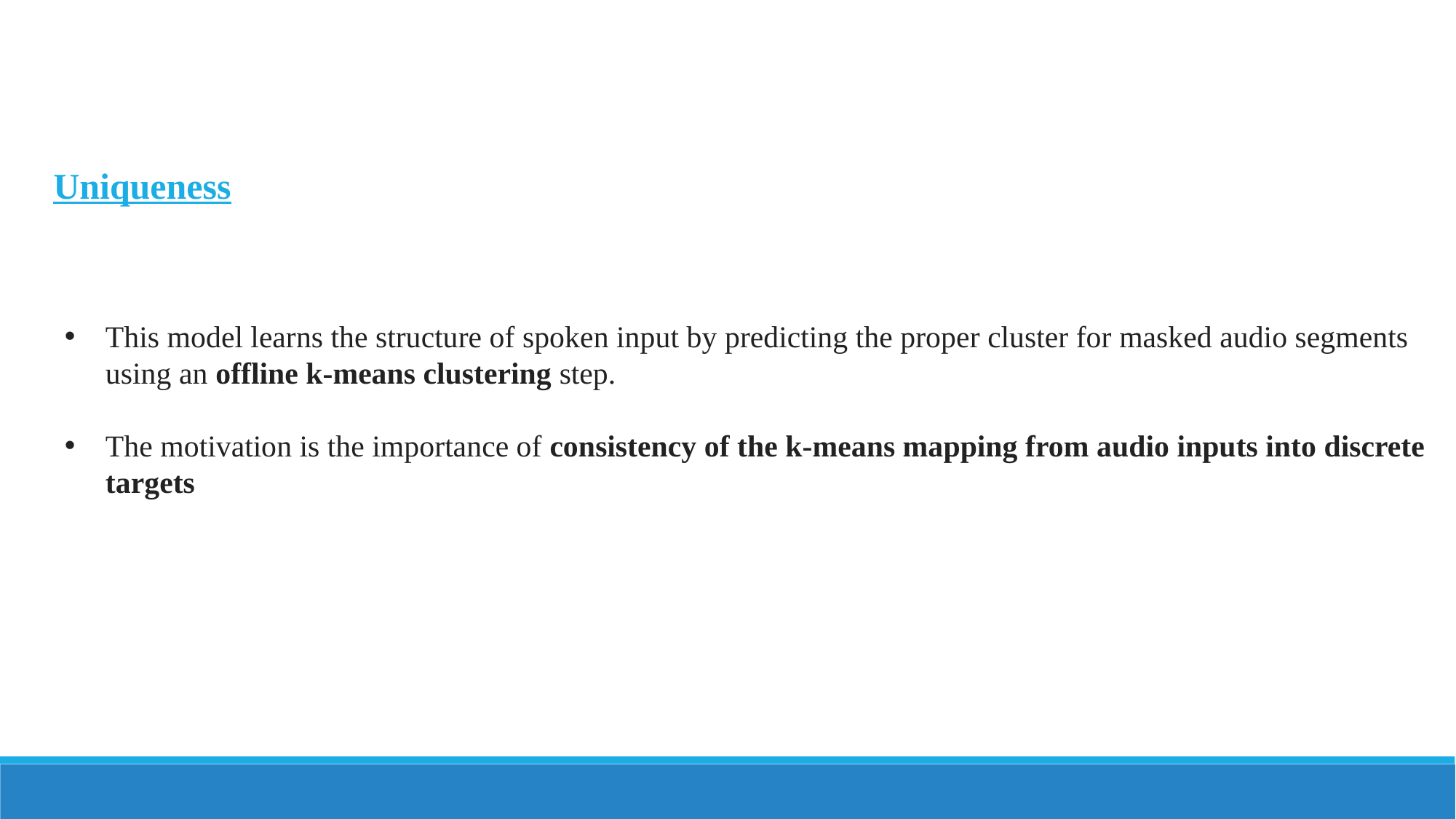

Uniqueness
This model learns the structure of spoken input by predicting the proper cluster for masked audio segments using an offline k-means clustering step.

The motivation is the importance of consistency of the k-means mapping from audio inputs into discrete targets